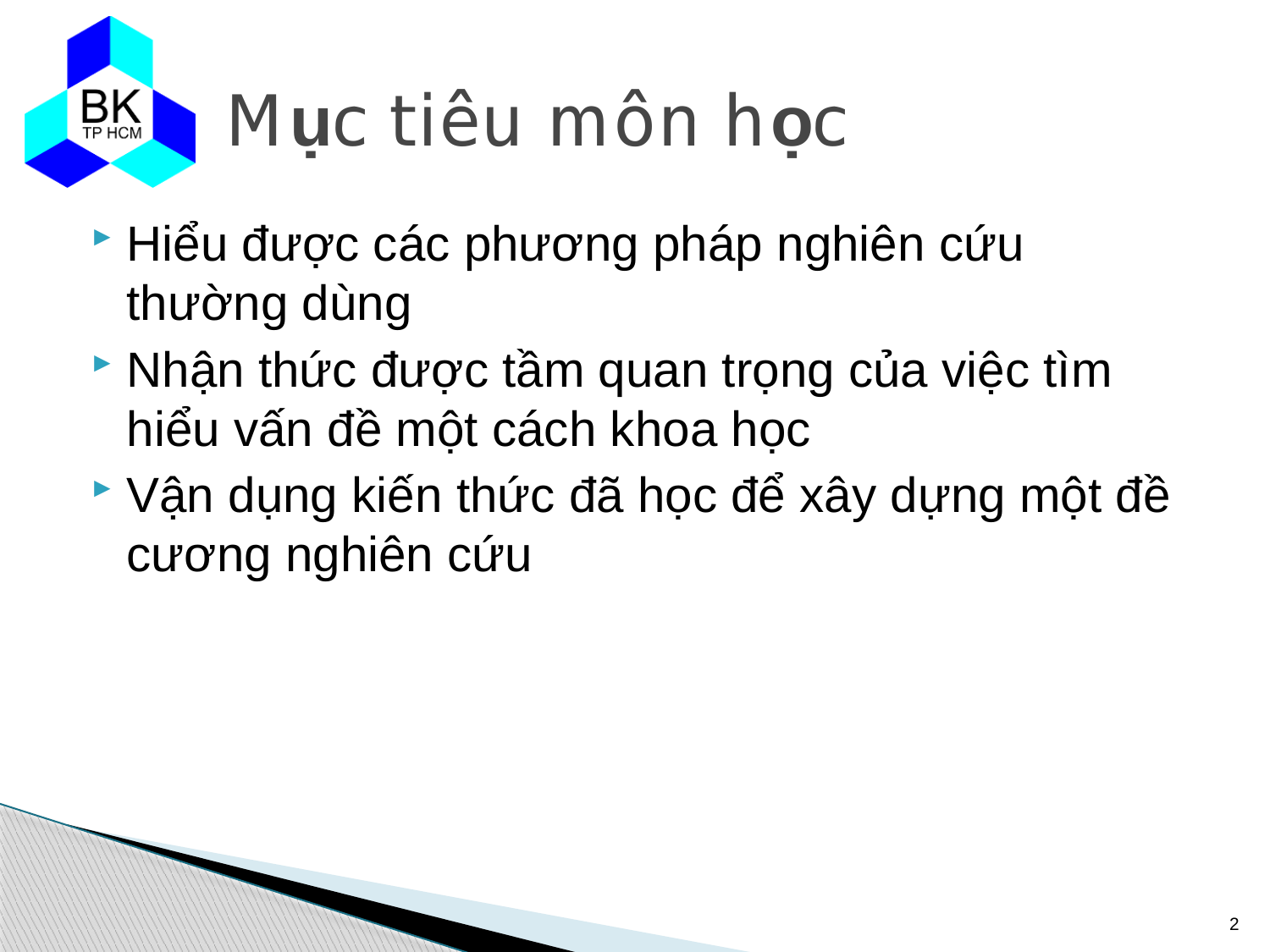

# Mục tiêu môn học
Hiểu được các phương pháp nghiên cứu thường dùng
Nhận thức được tầm quan trọng của việc tìm hiểu vấn đề một cách khoa học
Vận dụng kiến thức đã học để xây dựng một đề cương nghiên cứu

2